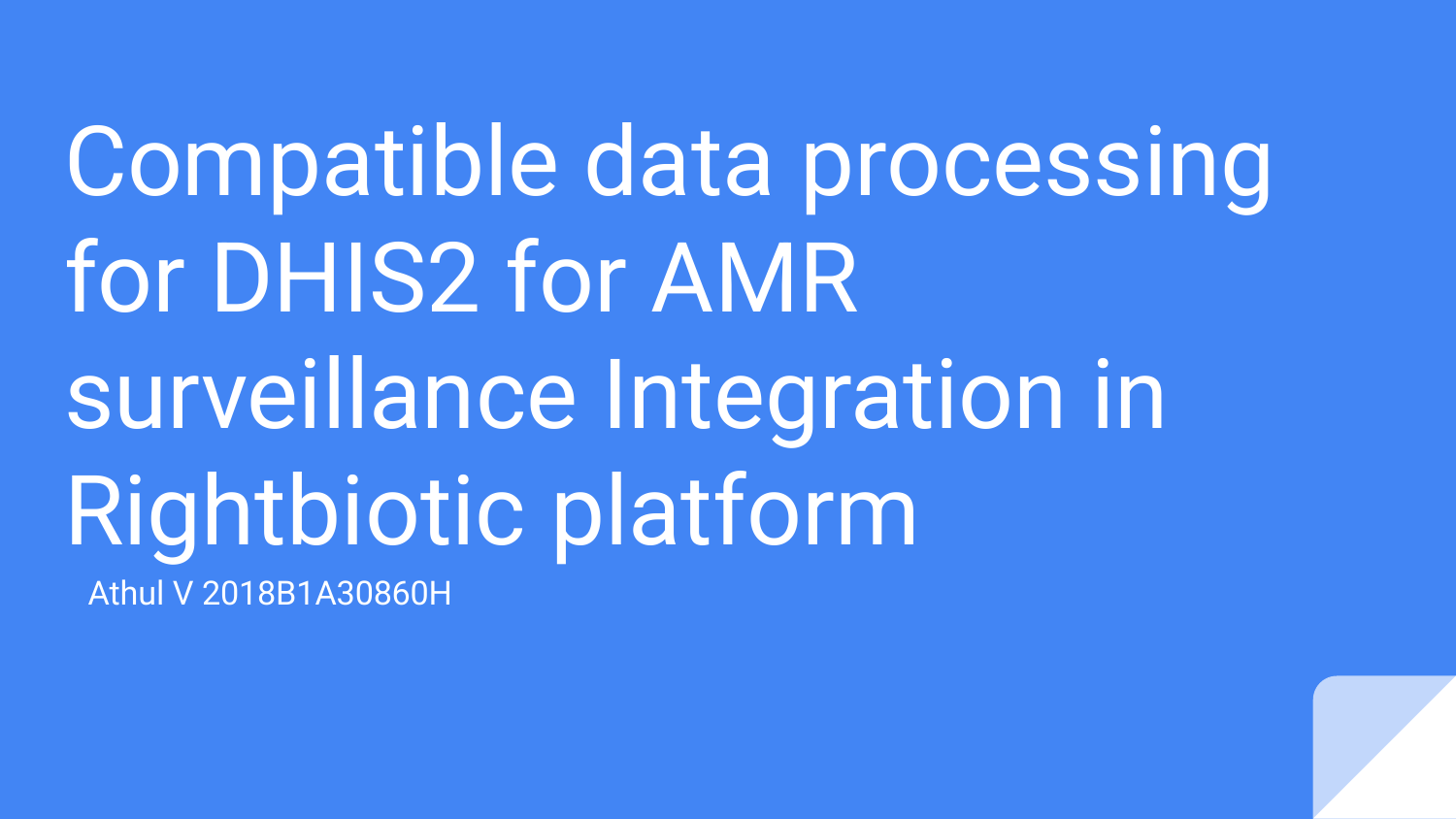

# Compatible data processing for DHIS2 for AMR surveillance Integration in Rightbiotic platform
Athul V 2018B1A30860H